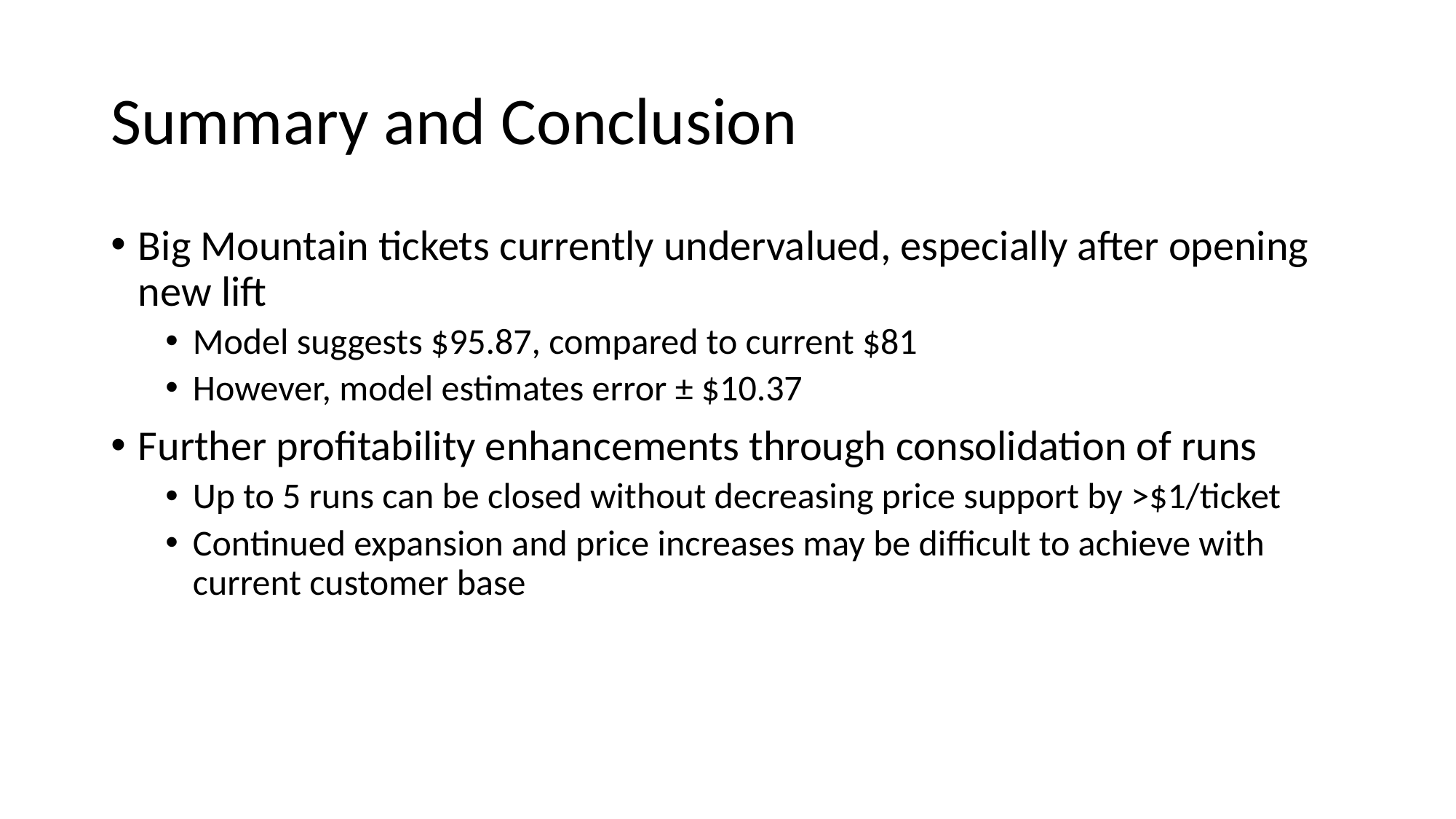

# Summary and Conclusion
Big Mountain tickets currently undervalued, especially after opening new lift
Model suggests $95.87, compared to current $81
However, model estimates error ± $10.37
Further profitability enhancements through consolidation of runs
Up to 5 runs can be closed without decreasing price support by >$1/ticket
Continued expansion and price increases may be difficult to achieve with current customer base